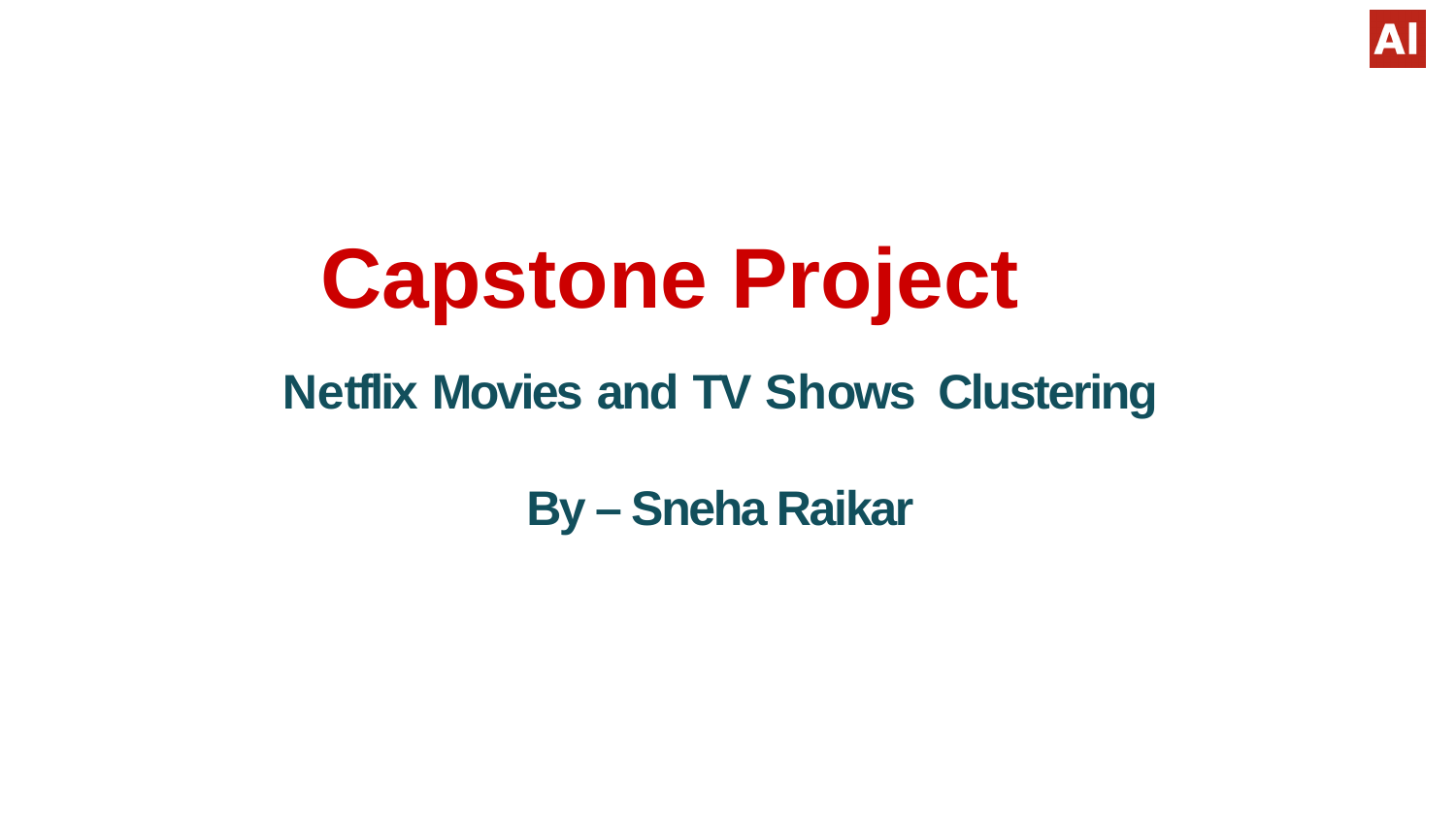

# Capstone Project
Netflix Movies and TV Shows  Clustering
By – Sneha Raikar